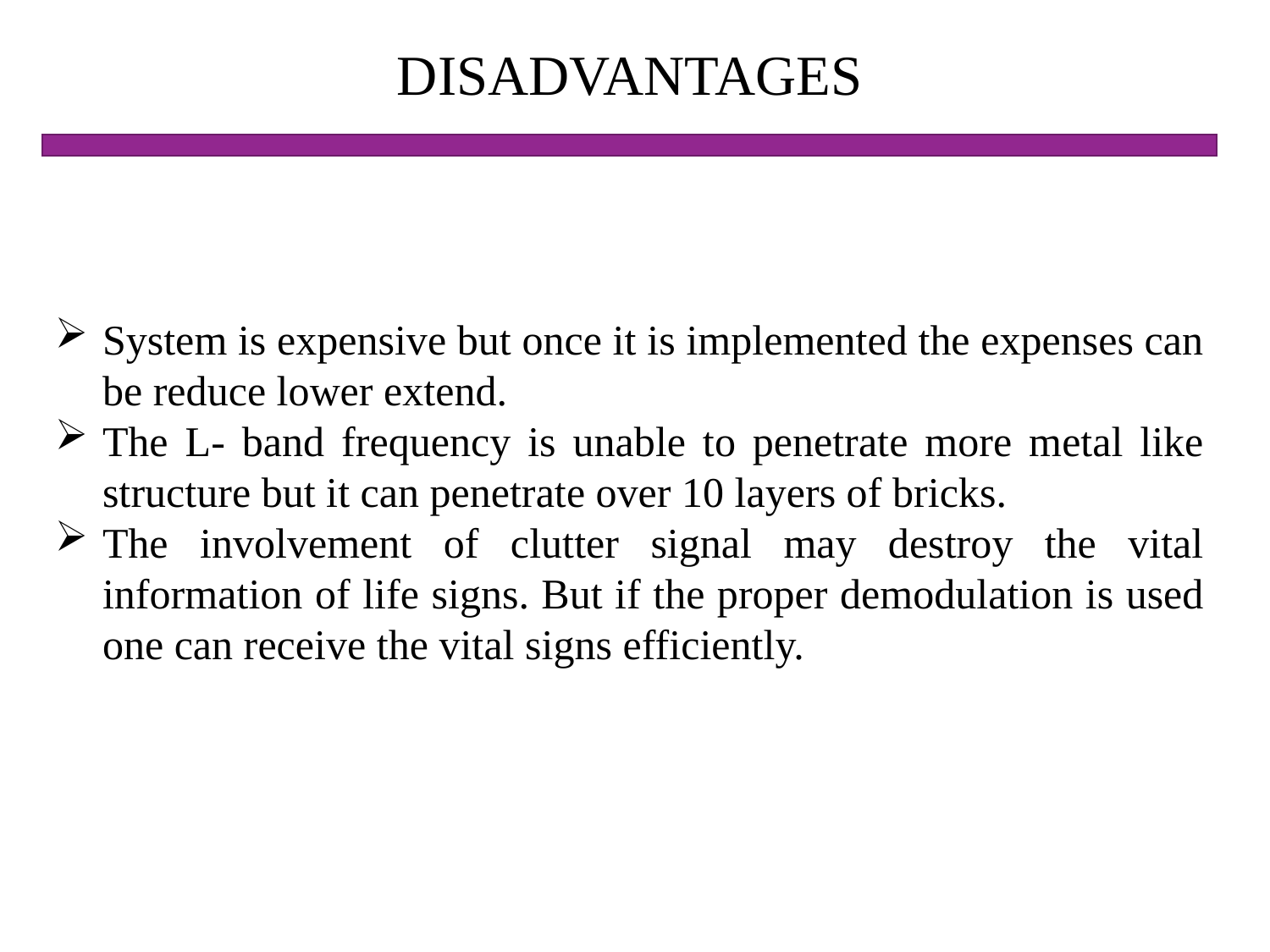

# DISADVANTAGES

System is expensive but once it is implemented the expenses can be reduce lower extend.
The L- band frequency is unable to penetrate more metal like structure but it can penetrate over 10 layers of bricks.
The involvement of clutter signal may destroy the vital information of life signs. But if the proper demodulation is used one can receive the vital signs efficiently.